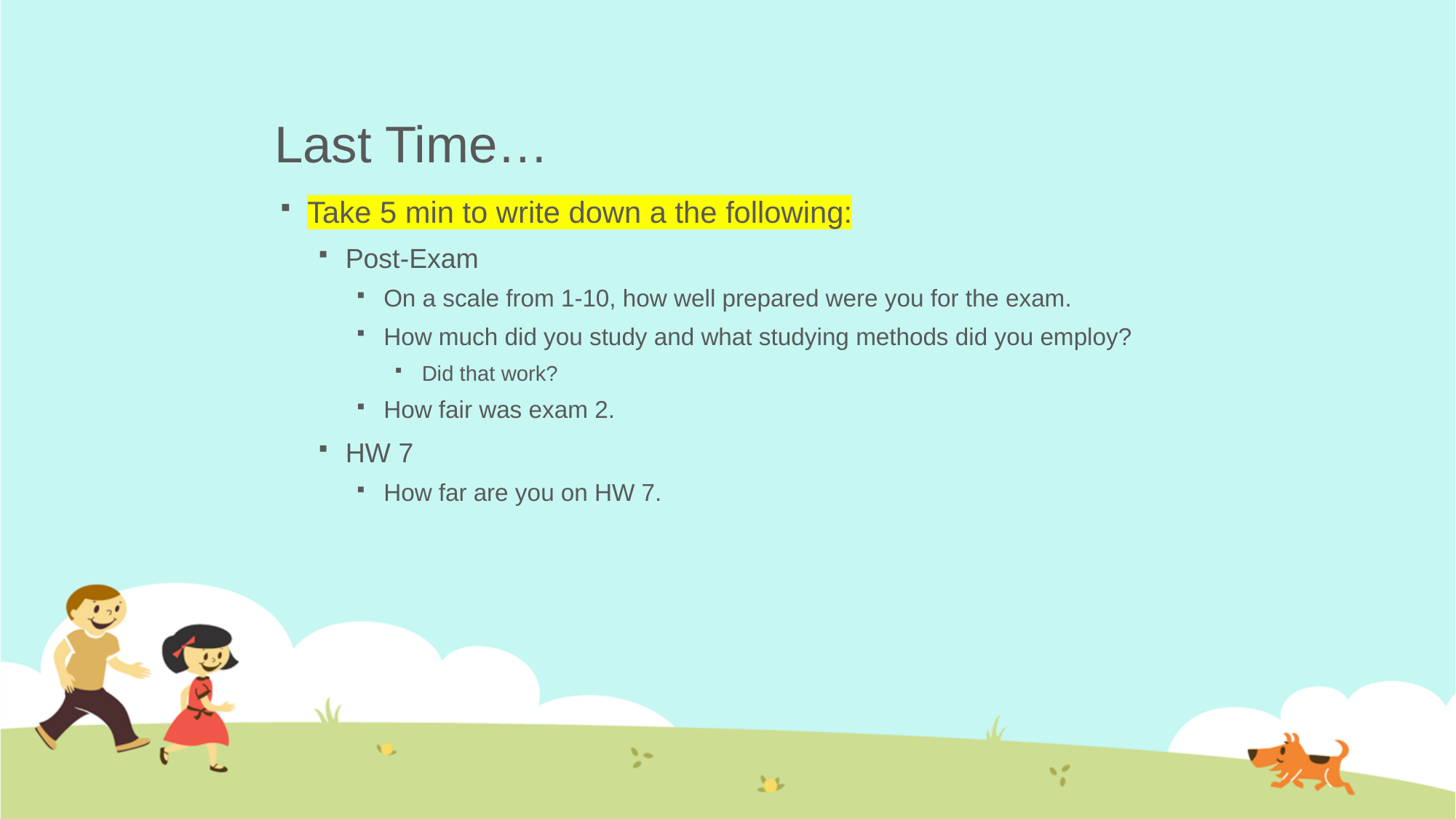

# Last Time…
Take 5 min to write down a the following:
Post-Exam
On a scale from 1-10, how well prepared were you for the exam.
How much did you study and what studying methods did you employ?
Did that work?
How fair was exam 2.
HW 7
How far are you on HW 7.